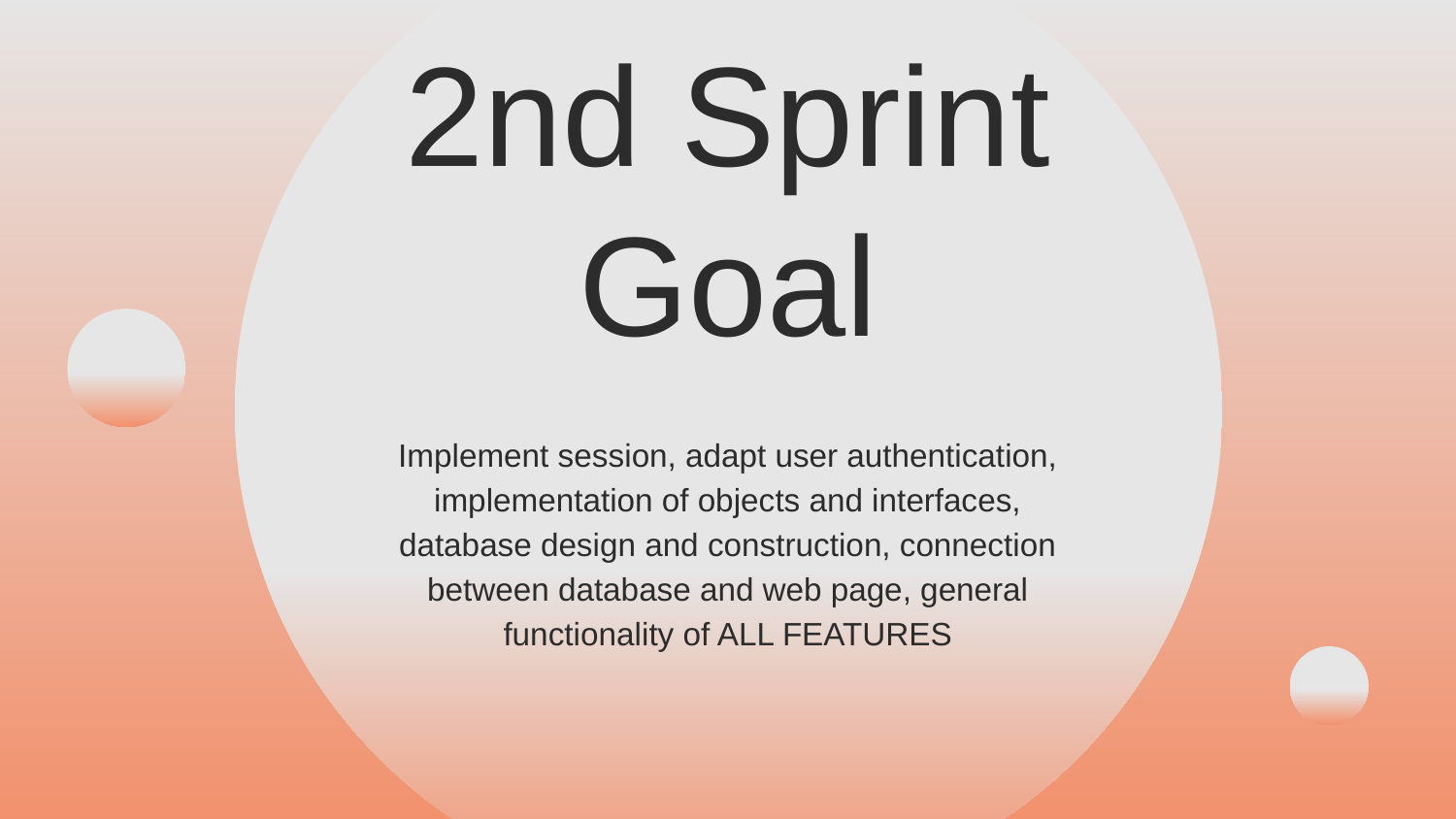

# 2nd Sprint Goal

Implement session, adapt user authentication, implementation of objects and interfaces, database design and construction, connection between database and web page, general functionality of ALL FEATURES